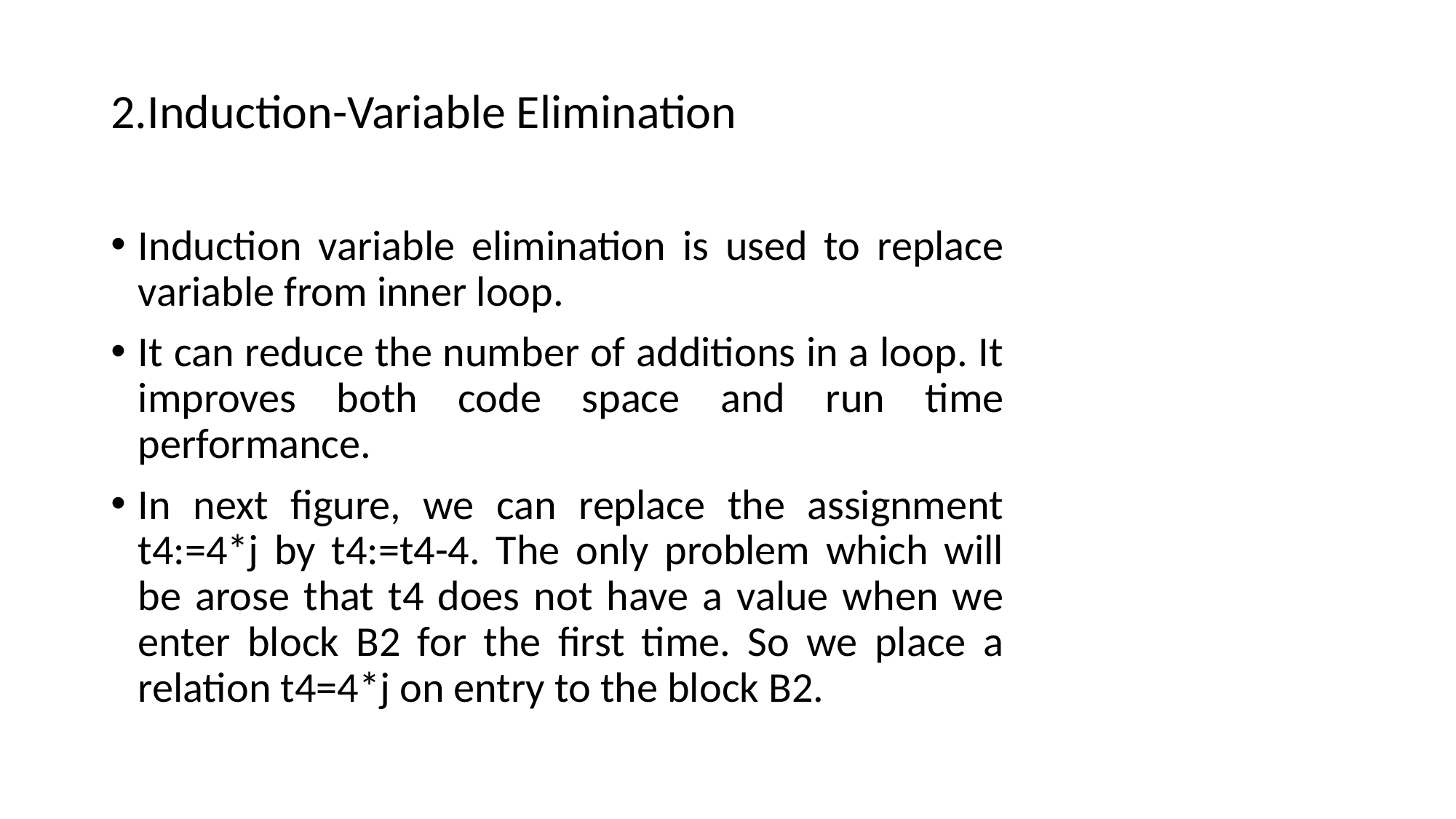

# 2.Induction-Variable Elimination
Induction variable elimination is used to replace variable from inner loop.
It can reduce the number of additions in a loop. It improves both code space and run time performance.
In next figure, we can replace the assignment t4:=4*j by t4:=t4-4. The only problem which will be arose that t4 does not have a value when we enter block B2 for the first time. So we place a relation t4=4*j on entry to the block B2.